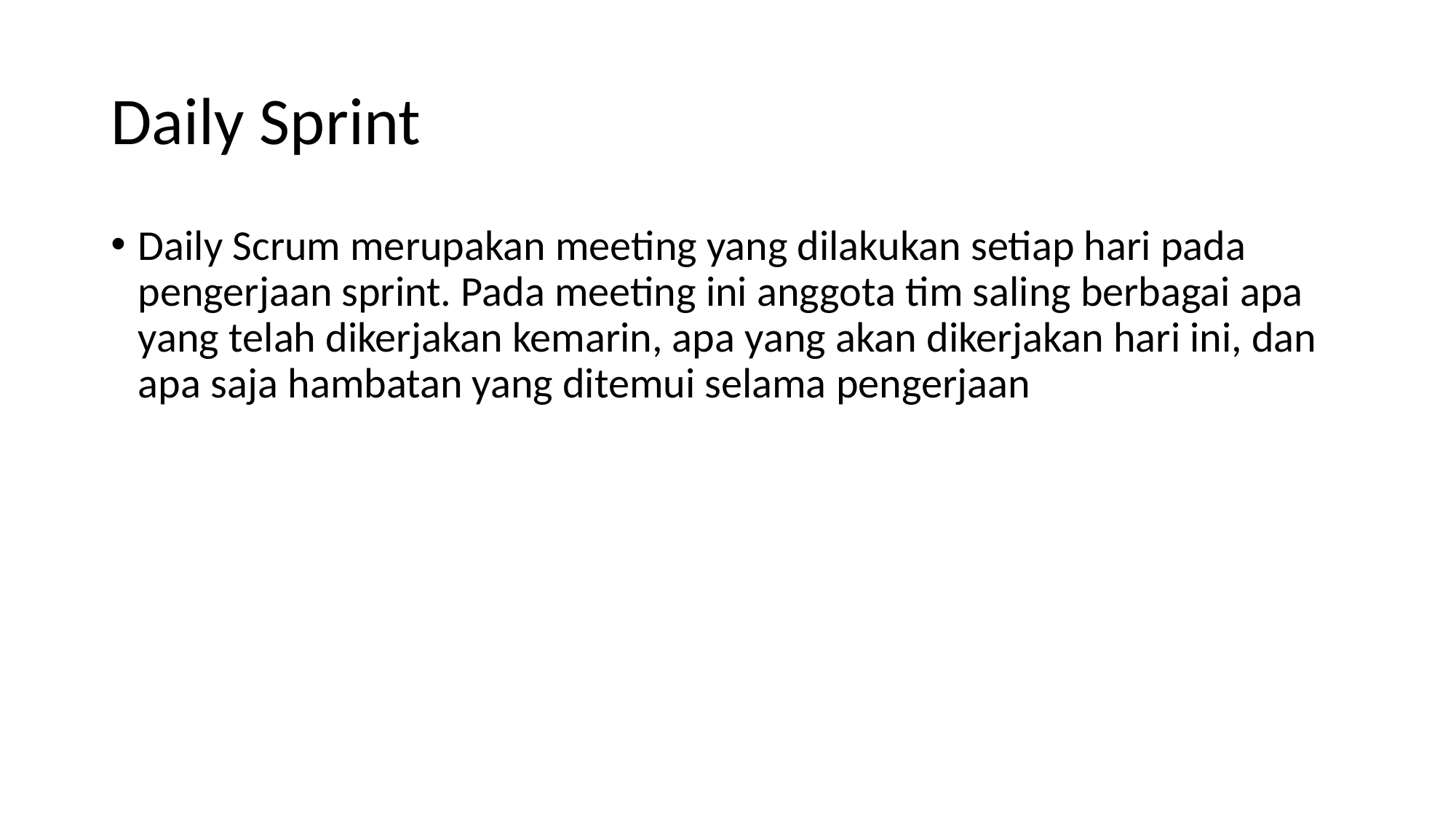

# Daily Sprint
Daily Scrum merupakan meeting yang dilakukan setiap hari pada pengerjaan sprint. Pada meeting ini anggota tim saling berbagai apa yang telah dikerjakan kemarin, apa yang akan dikerjakan hari ini, dan apa saja hambatan yang ditemui selama pengerjaan